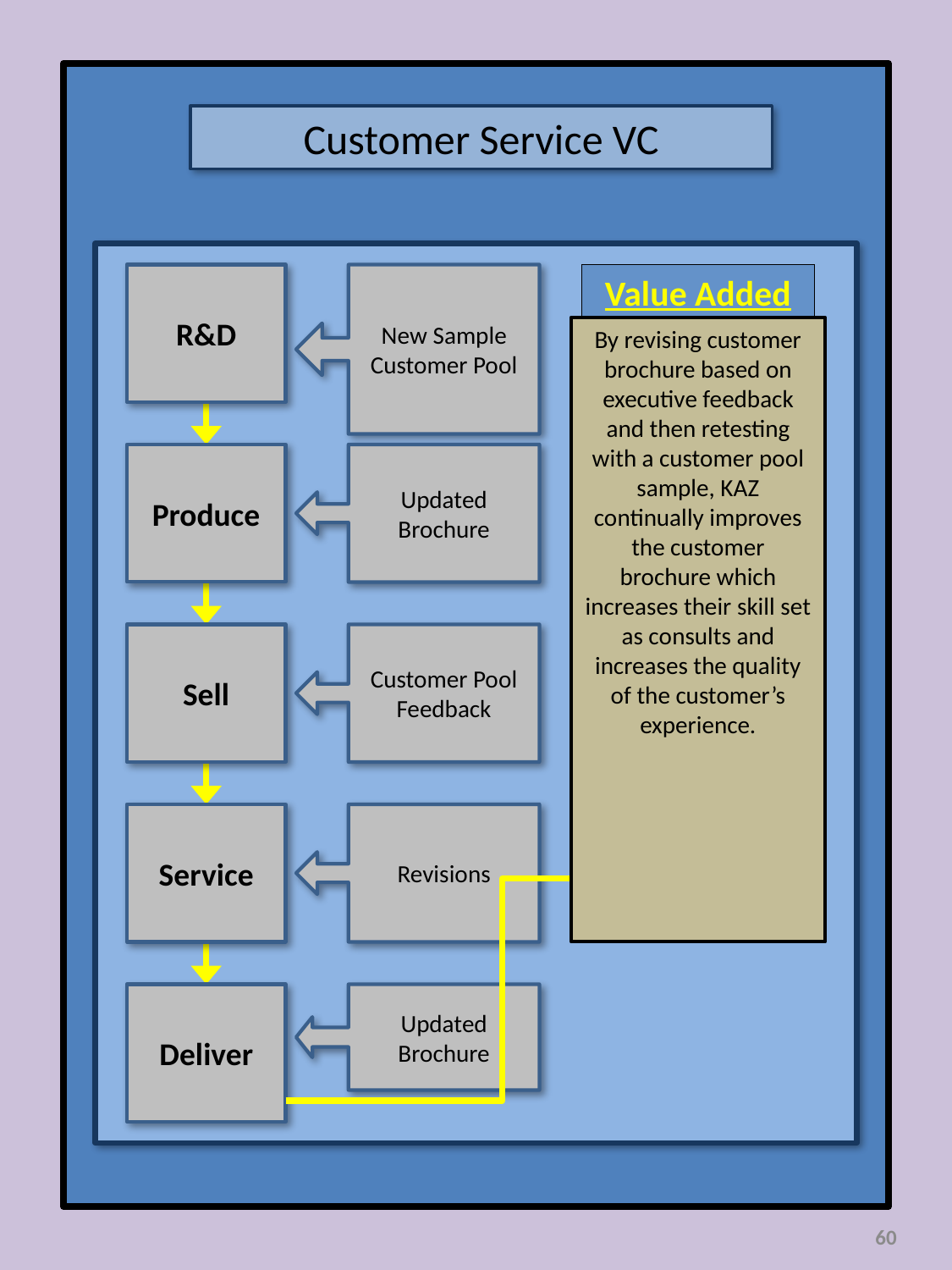

Customer Service VC

R&D
New Sample Customer Pool
Value Added
By revising customer brochure based on executive feedback and then retesting with a customer pool sample, KAZ continually improves the customer brochure which increases their skill set as consults and increases the quality of the customer’s experience.
Produce
Updated Brochure
Sell
Customer Pool Feedback
Service
Revisions
Deliver
Updated Brochure
60